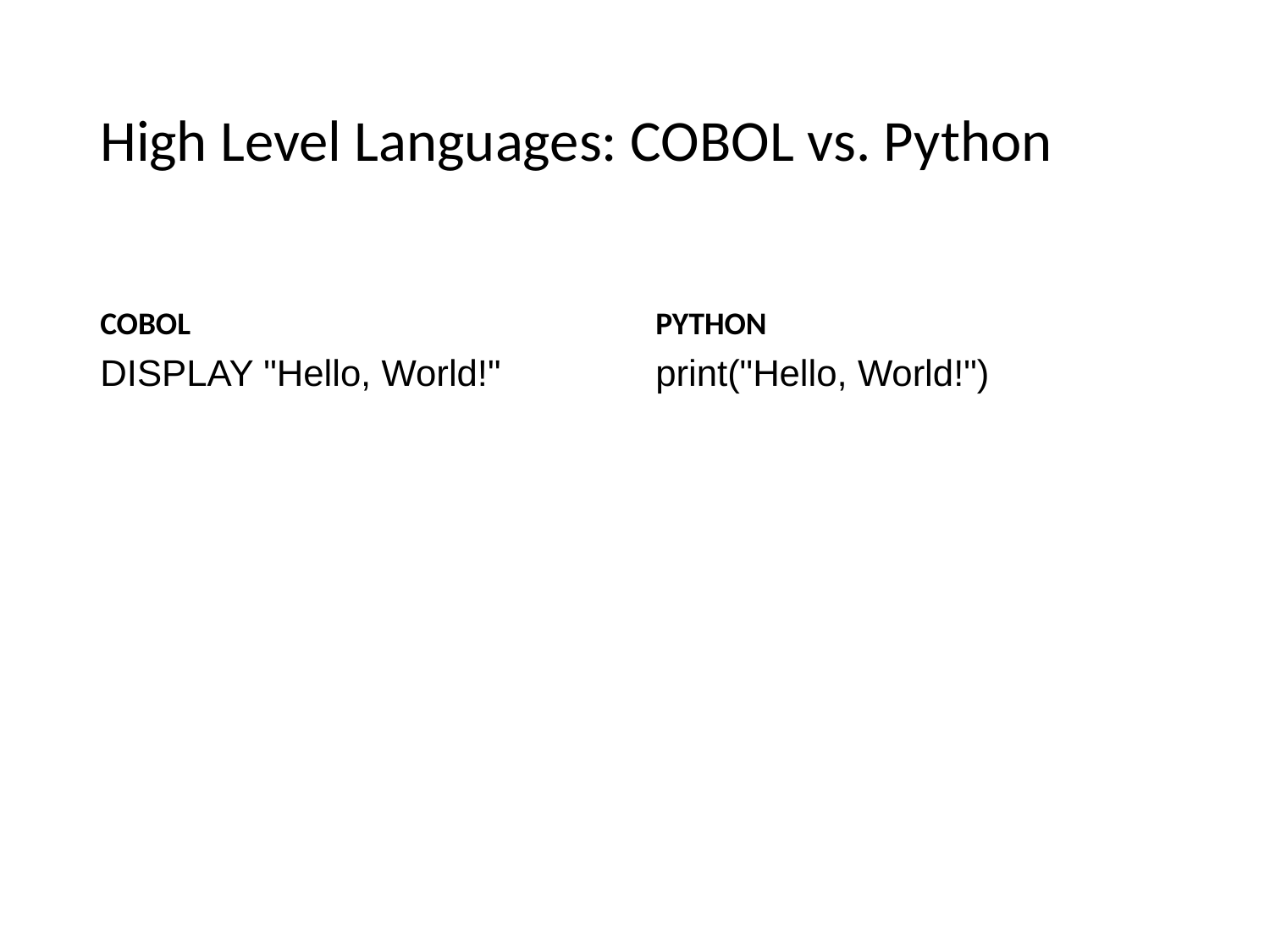

# High Level Languages: COBOL vs. Python
COBOL
PYTHON
DISPLAY "Hello, World!"
print("Hello, World!")